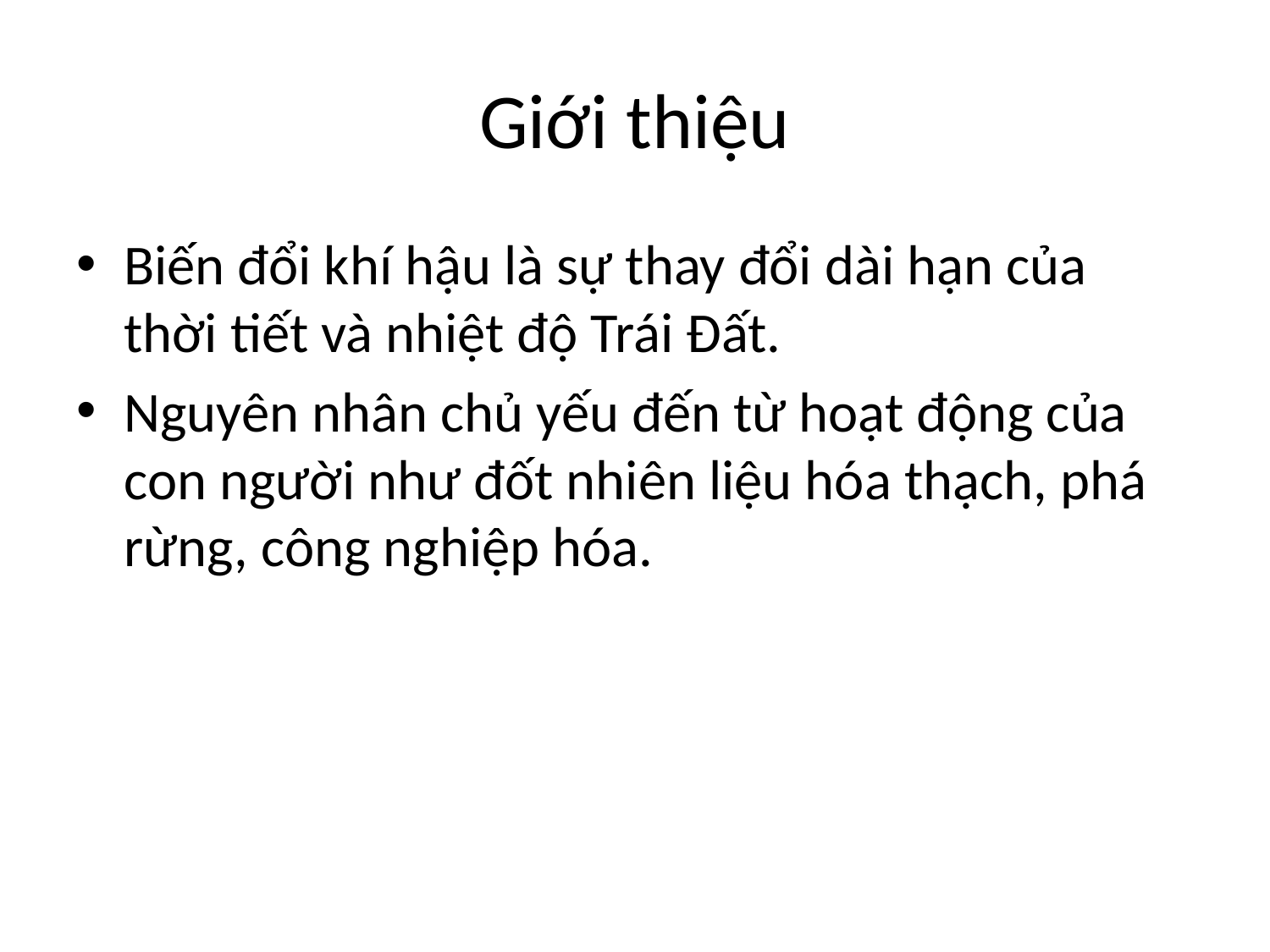

# Giới thiệu
Biến đổi khí hậu là sự thay đổi dài hạn của thời tiết và nhiệt độ Trái Đất.
Nguyên nhân chủ yếu đến từ hoạt động của con người như đốt nhiên liệu hóa thạch, phá rừng, công nghiệp hóa.